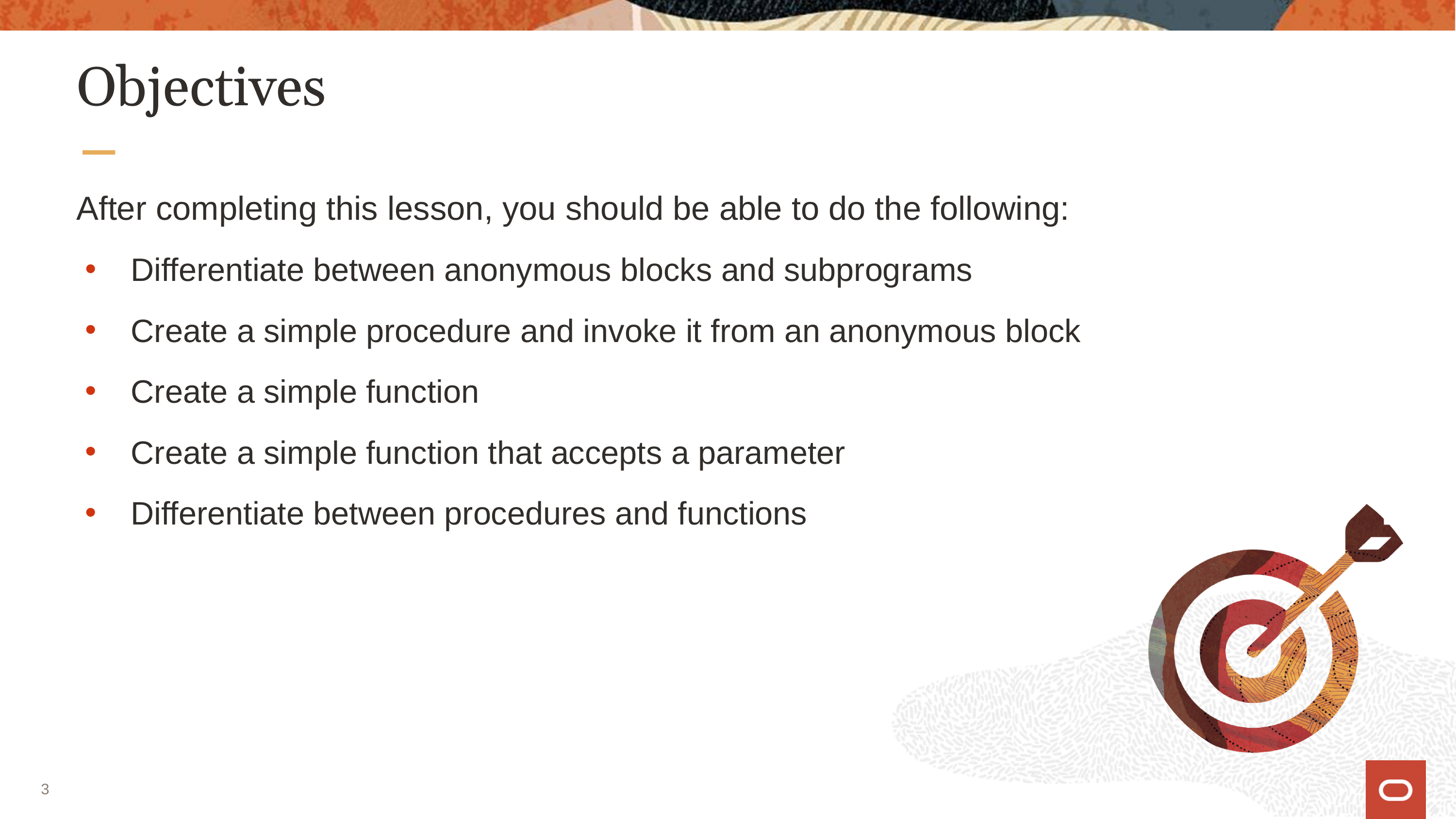

# Objectives
After completing this lesson, you should be able to do the following:
Differentiate between anonymous blocks and subprograms
Create a simple procedure and invoke it from an anonymous block
Create a simple function
Create a simple function that accepts a parameter
Differentiate between procedures and functions